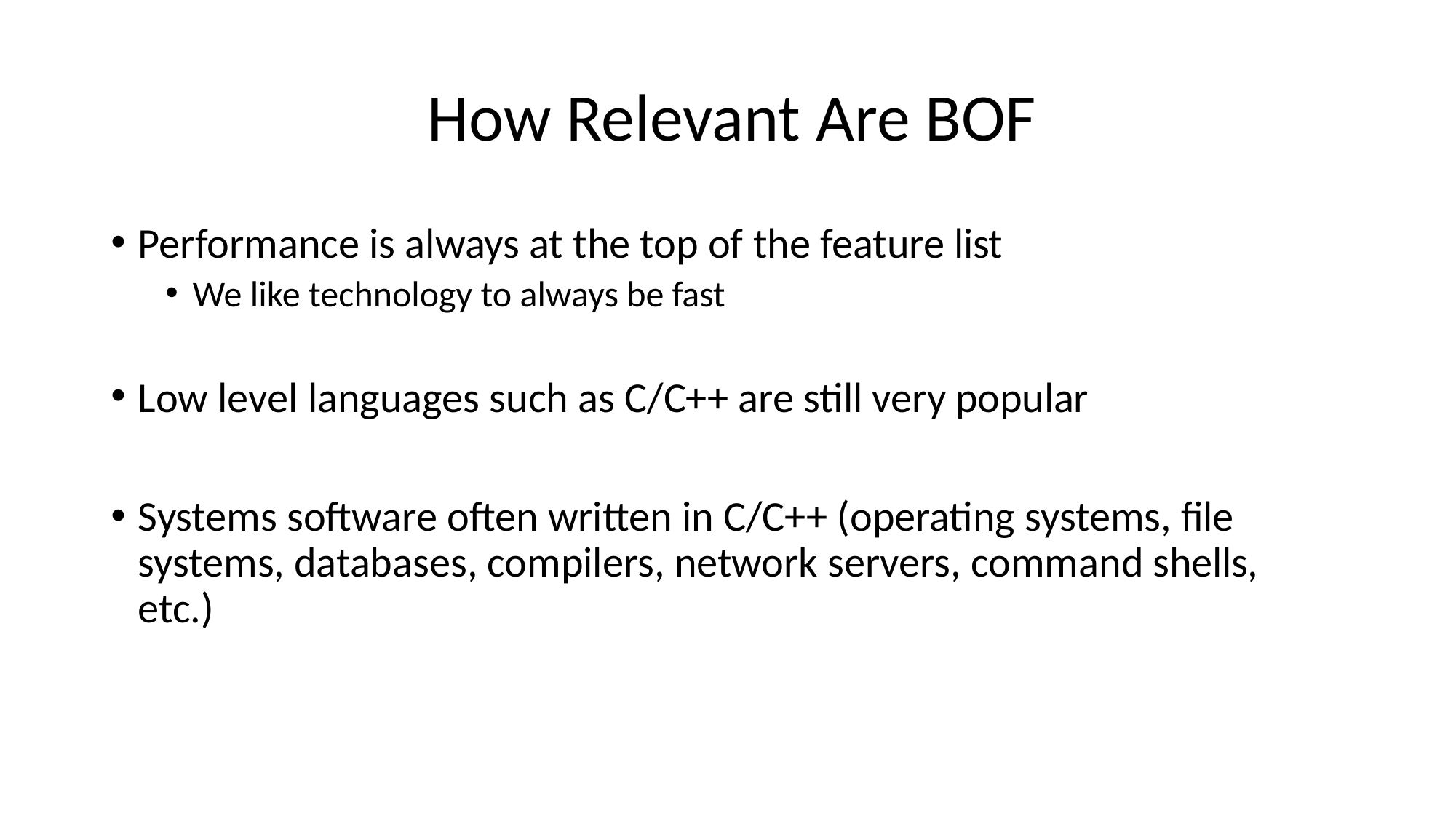

# How Relevant Are BOF
Performance is always at the top of the feature list
We like technology to always be fast

Low level languages such as C/C++ are still very popular

Systems software often written in C/C++ (operating systems, file systems, databases, compilers, network servers, command shells, etc.)